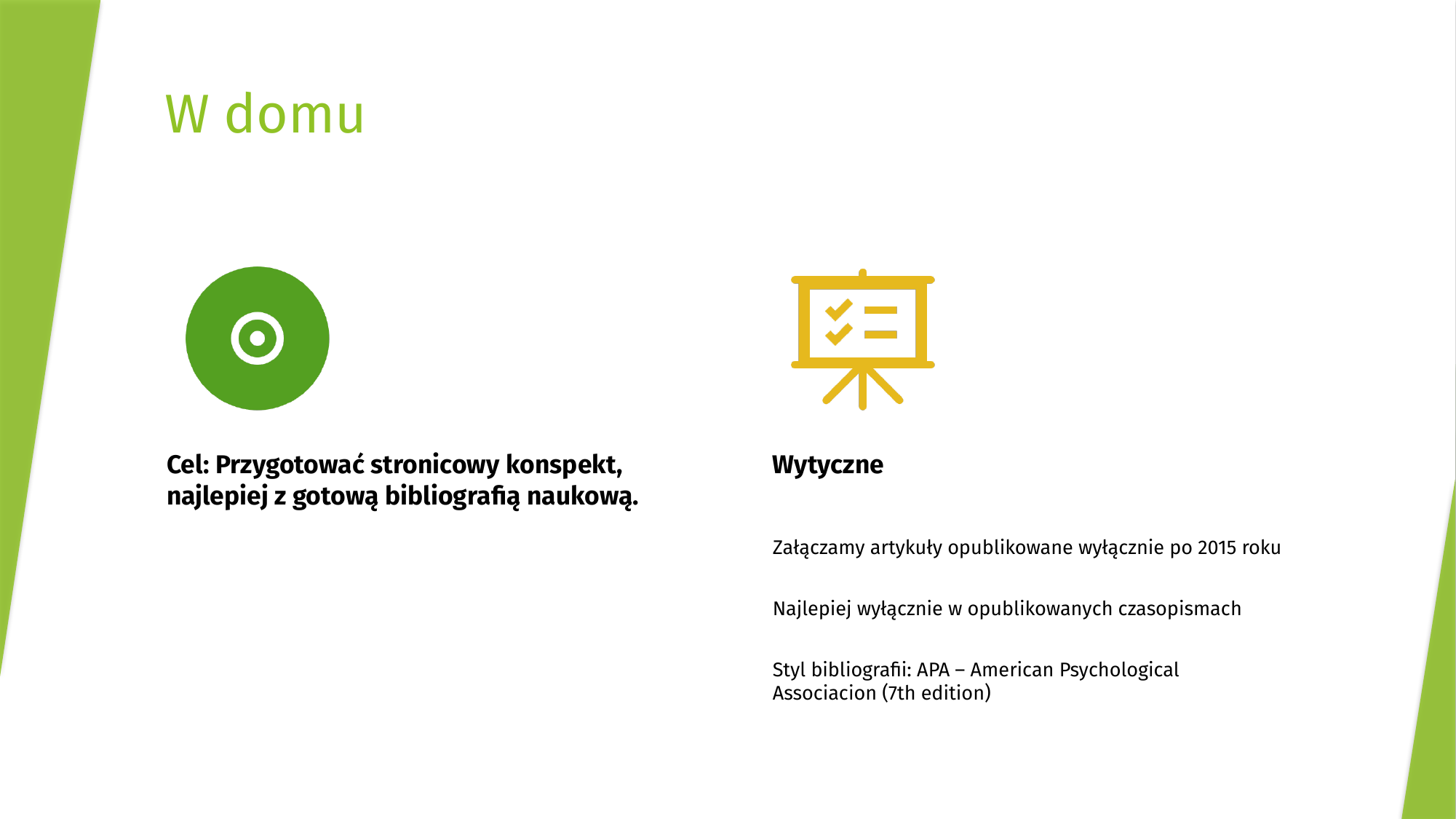

# W domu
Cel: Przygotować stronicowy konspekt, najlepiej z gotową bibliografią naukową.
Wytyczne
Załączamy artykuły opublikowane wyłącznie po 2015 roku

Najlepiej wyłącznie w opublikowanych czasopismach

Styl bibliografii: APA – American Psychological Associacion (7th edition)